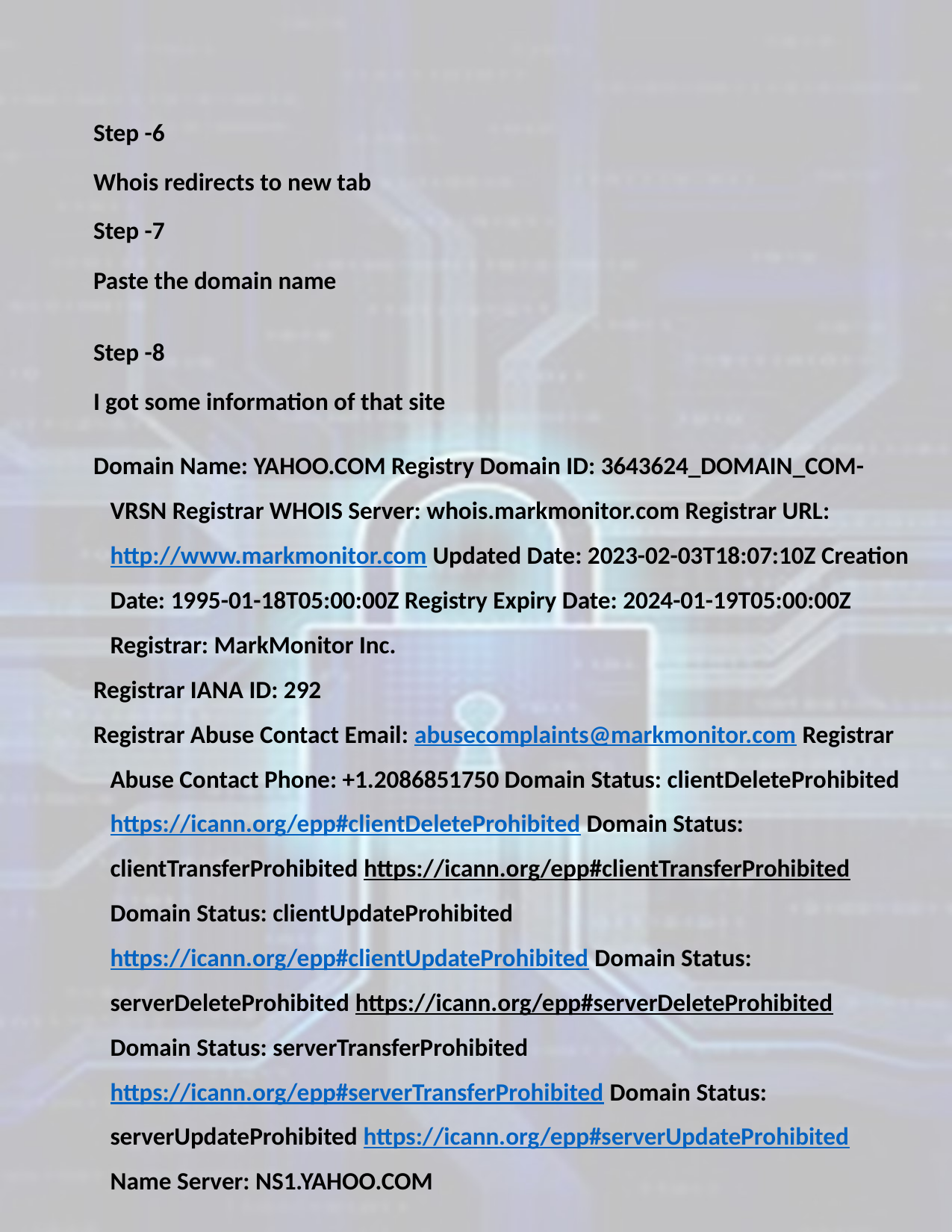

Step -6
Whois redirects to new tab
Step -7
Paste the domain name
Step -8
I got some information of that site
Domain Name: YAHOO.COM Registry Domain ID: 3643624_DOMAIN_COM-VRSN Registrar WHOIS Server: whois.markmonitor.com Registrar URL: http://www.markmonitor.com Updated Date: 2023-02-03T18:07:10Z Creation Date: 1995-01-18T05:00:00Z Registry Expiry Date: 2024-01-19T05:00:00Z Registrar: MarkMonitor Inc.
Registrar IANA ID: 292
Registrar Abuse Contact Email: abusecomplaints@markmonitor.com Registrar Abuse Contact Phone: +1.2086851750 Domain Status: clientDeleteProhibited https://icann.org/epp#clientDeleteProhibited Domain Status: clientTransferProhibited https://icann.org/epp#clientTransferProhibited Domain Status: clientUpdateProhibited https://icann.org/epp#clientUpdateProhibited Domain Status: serverDeleteProhibited https://icann.org/epp#serverDeleteProhibited Domain Status: serverTransferProhibited https://icann.org/epp#serverTransferProhibited Domain Status: serverUpdateProhibited https://icann.org/epp#serverUpdateProhibited Name Server: NS1.YAHOO.COM